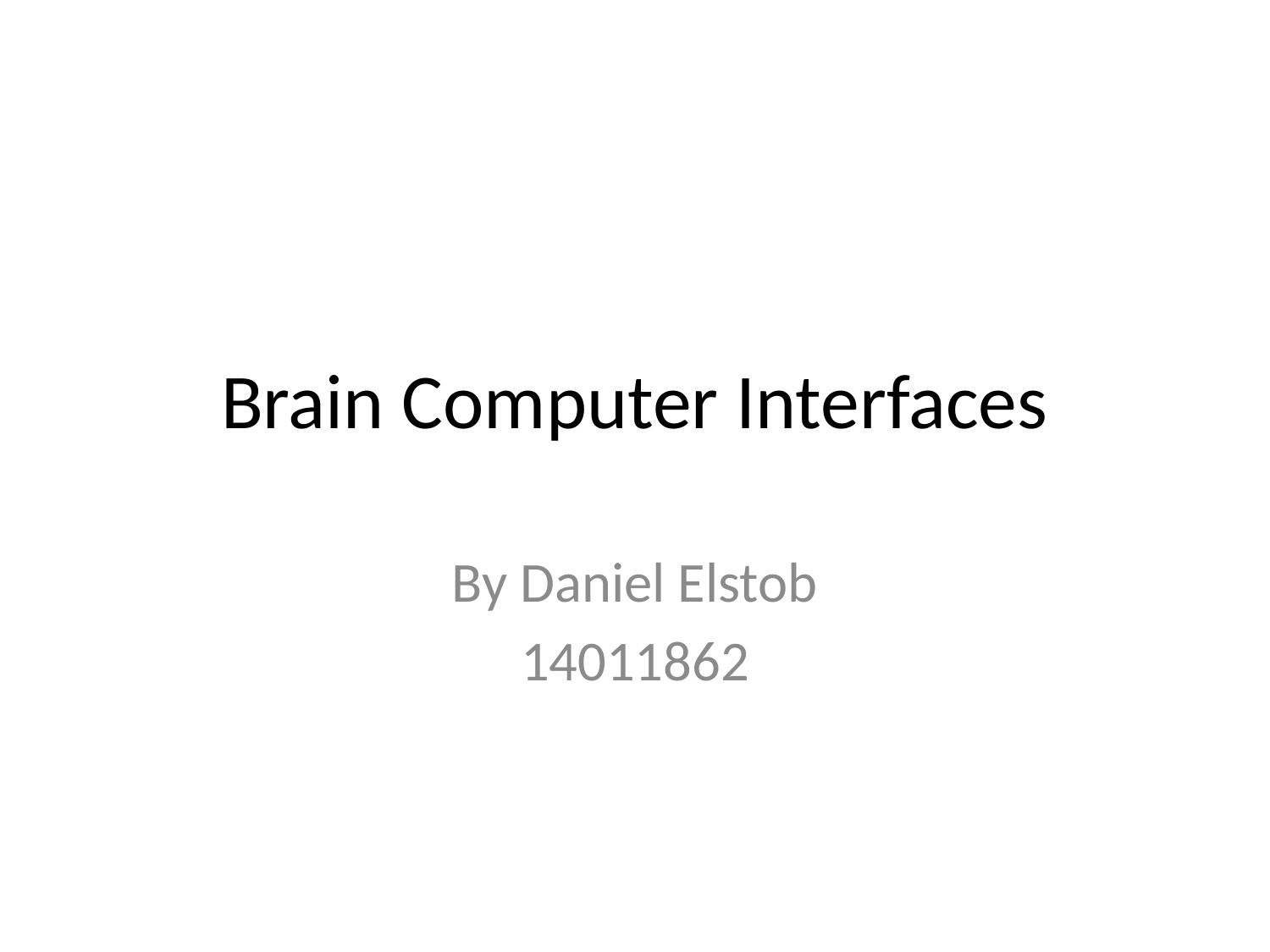

# Brain Computer Interfaces
By Daniel Elstob
14011862